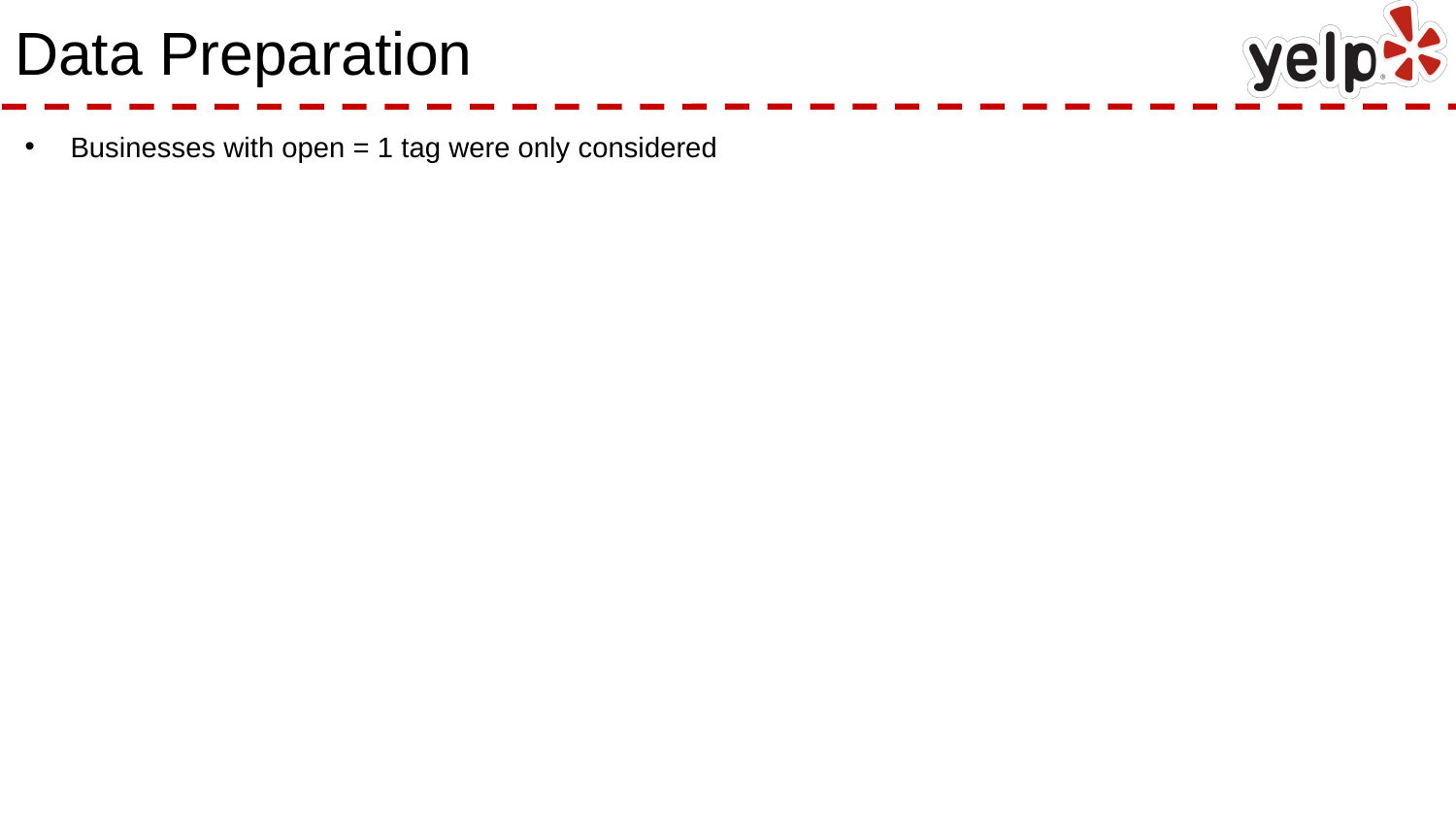

# Data Preparation
Businesses with open = 1 tag were only considered